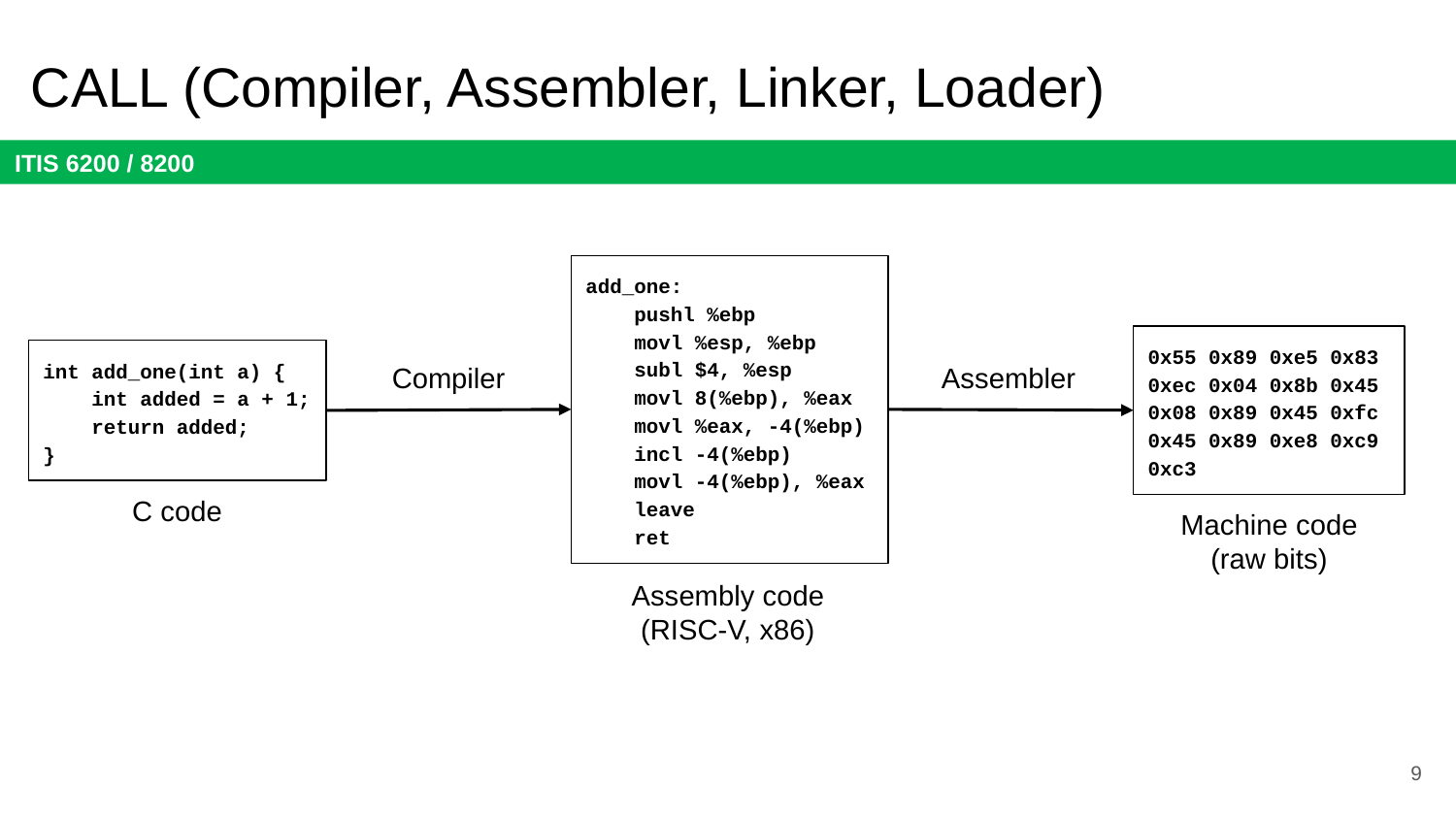

# CALL (Compiler, Assembler, Linker, Loader)
add_one:
    pushl %ebp
    movl %esp, %ebp
    subl $4, %esp
    movl 8(%ebp), %eax
    movl %eax, -4(%ebp)
    incl -4(%ebp)
    movl -4(%ebp), %eax
    leave
    ret
Assembly code
(RISC-V, x86)
0x55 0x89 0xe5 0x83 0xec 0x04 0x8b 0x45 0x08 0x89 0x45 0xfc 0x45 0x89 0xe8 0xc9 0xc3
Machine code
(raw bits)
int add_one(int a) {
    int added = a + 1;
    return added;
}
C code
Assembler
Compiler
9